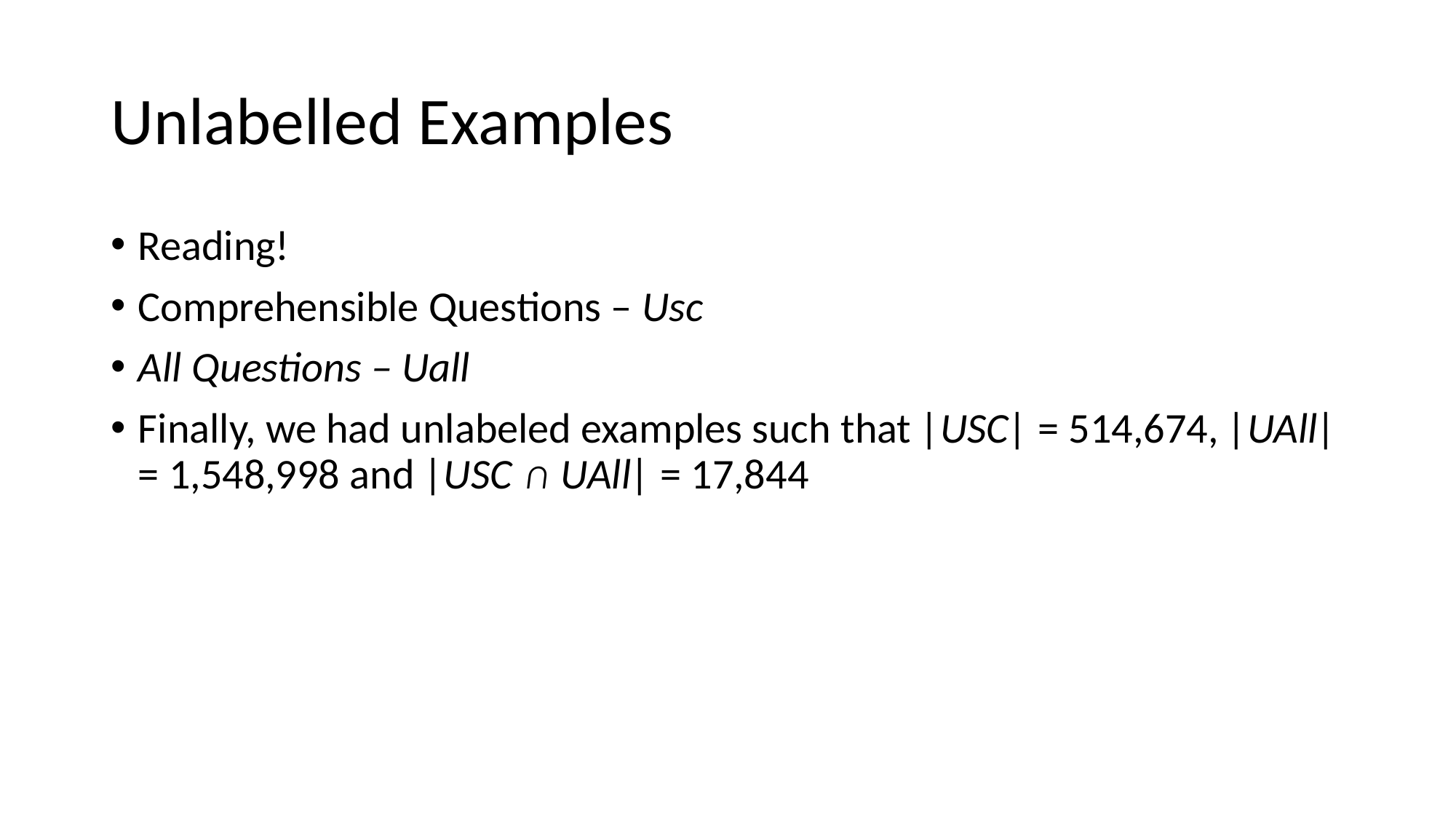

# Unlabelled Examples
Reading!
Comprehensible Questions – Usc
All Questions – Uall
Finally, we had unlabeled examples such that |USC| = 514,674, |UAll| = 1,548,998 and |USC ∩ UAll| = 17,844